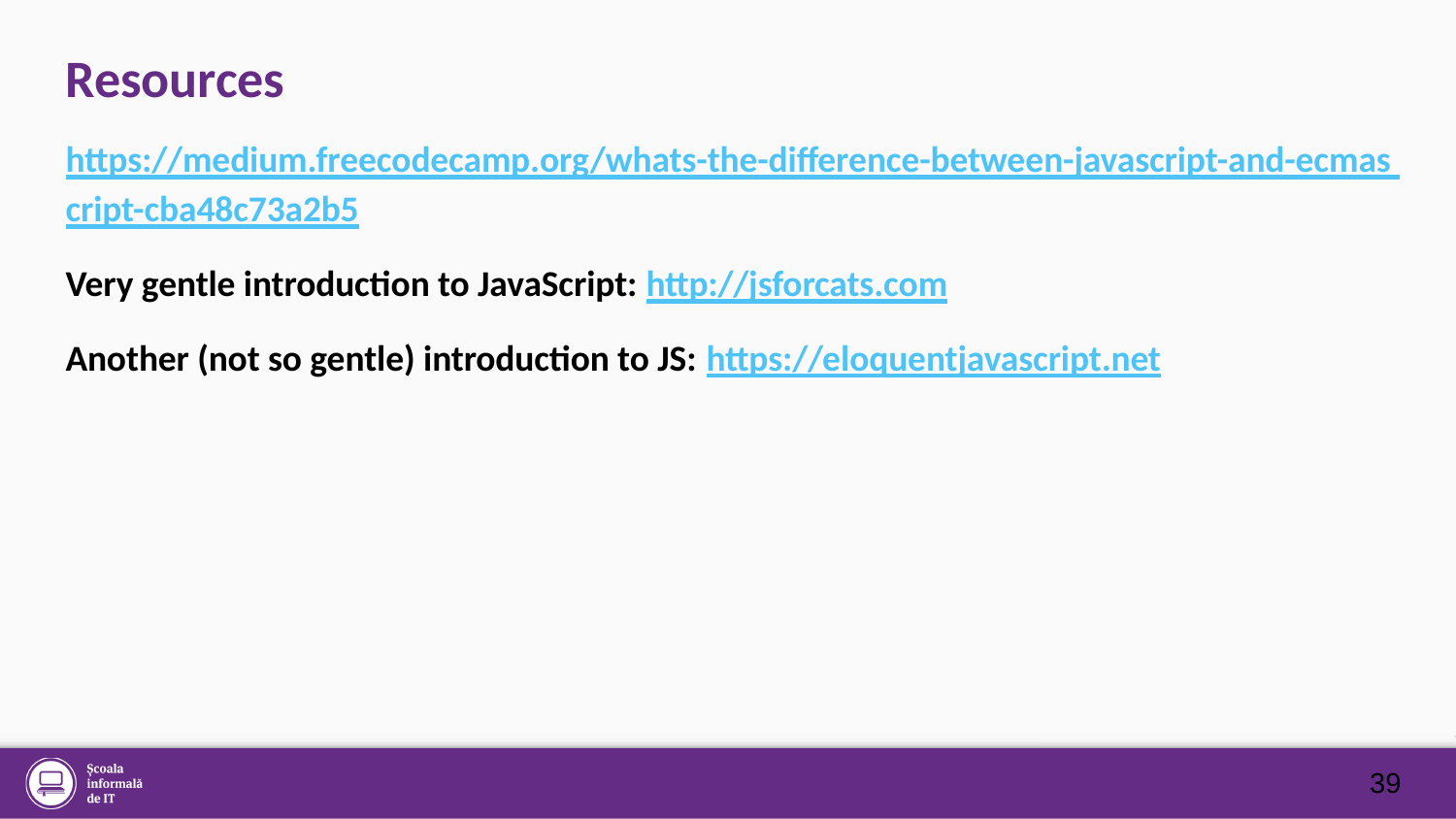

# Resources
https://medium.freecodecamp.org/whats-the-difference-between-javascript-and-ecmas  cript-cba48c73a2b5
Very gentle introduction to JavaScript: http://jsforcats.com
Another (not so gentle) introduction to JS: https://eloquentjavascript.net

39